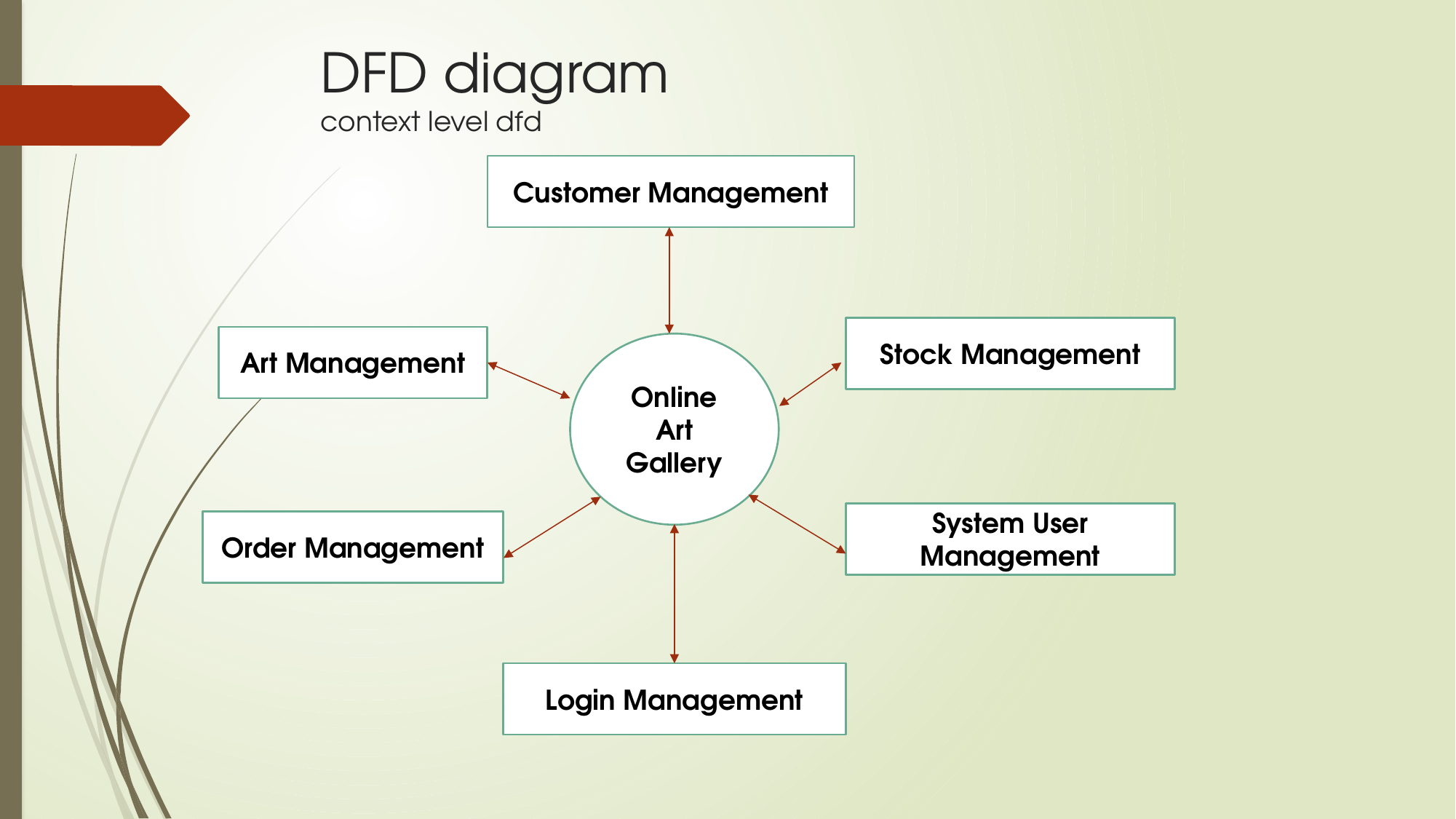

# DFD diagram context level dfd
Customer Management
Stock Management
Art Management
Online Art Gallery
System User Management
Order Management
Login Management